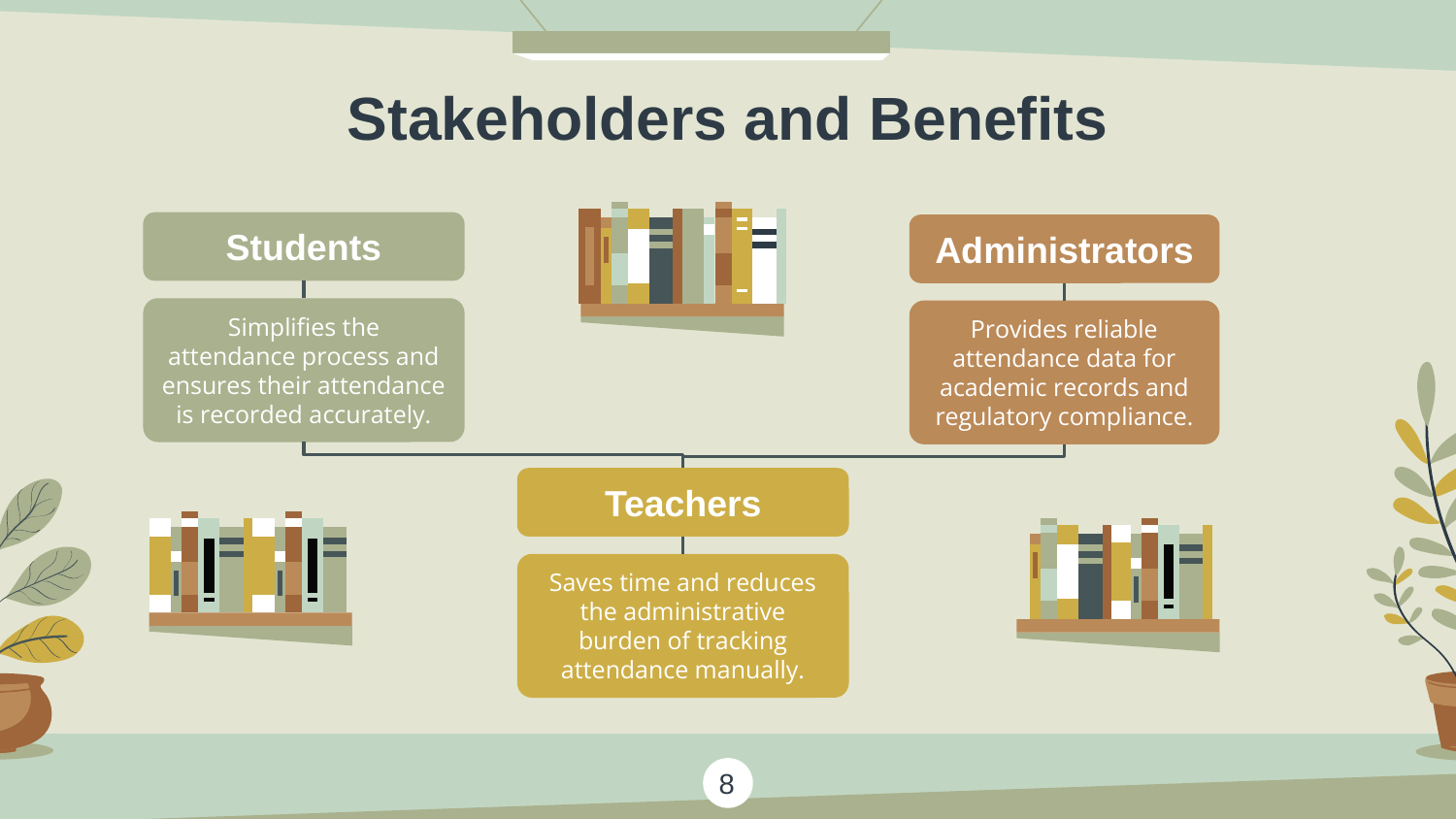

# Stakeholders and Benefits

Students
Administrators
Simplifies the attendance process and ensures their attendance is recorded accurately.
Provides reliable attendance data for academic records and regulatory compliance.
Teachers

Saves time and reduces the administrative burden of tracking attendance manually.

8